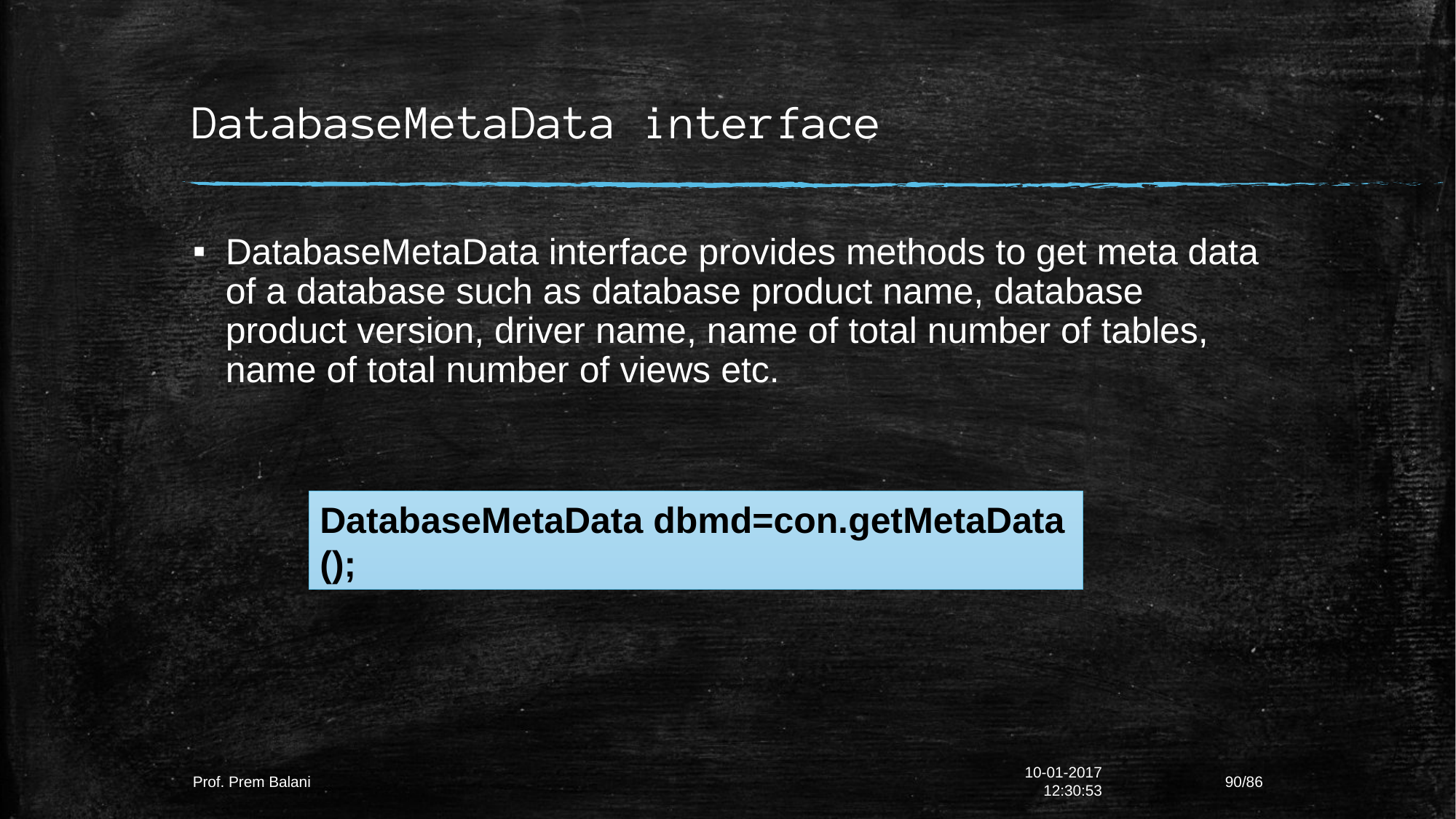

# DatabaseMetaData interface
DatabaseMetaData interface provides methods to get meta data of a database such as database product name, database product version, driver name, name of total number of tables, name of total number of views etc.
DatabaseMetaData dbmd=con.getMetaData();
Prof. Prem Balani
10-01-2017 12:30:53
90/86